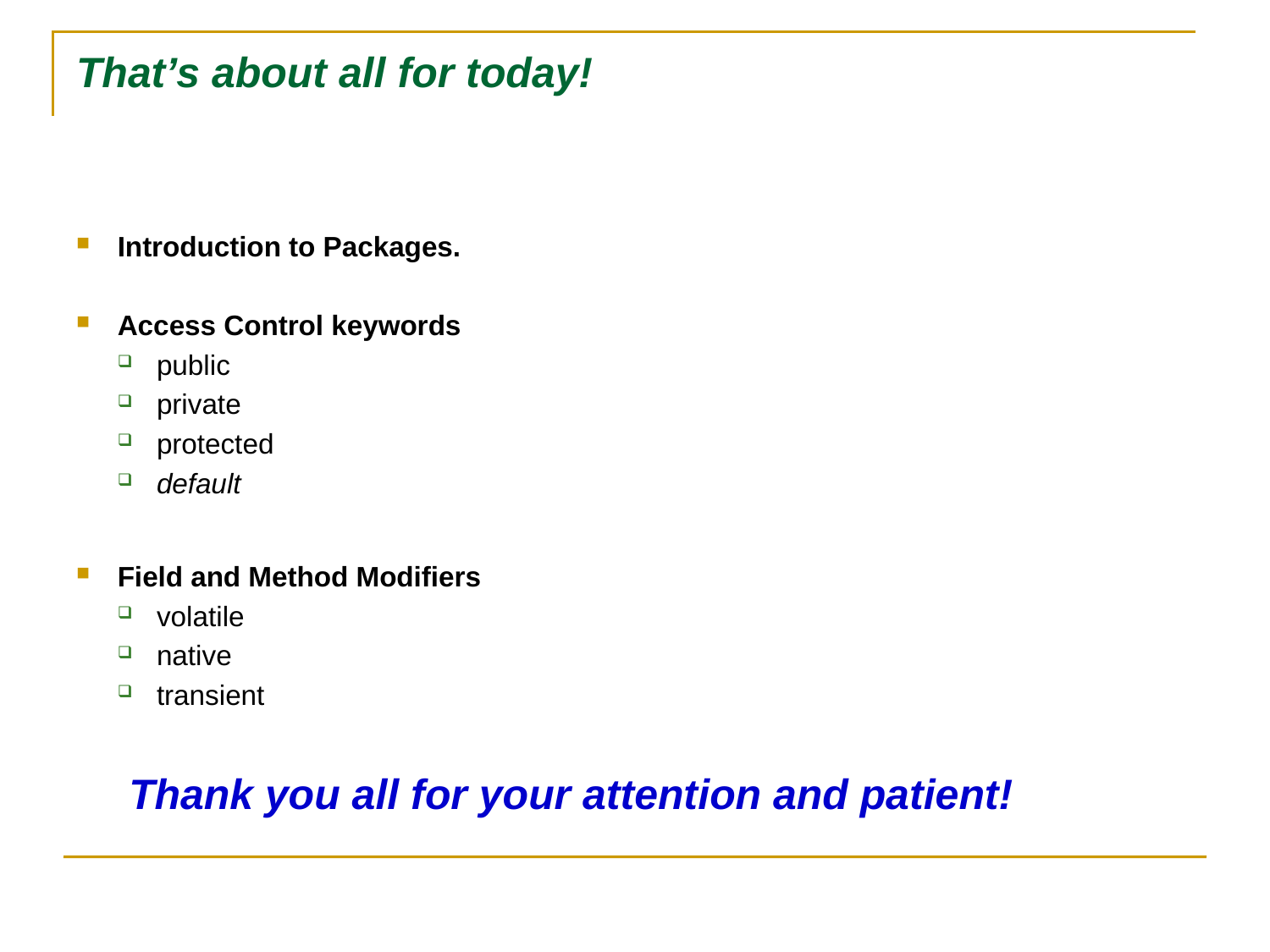

# That’s about all for today!
Introduction to Packages.

Access Control keywords
public
private
protected
default

Field and Method Modifiers
volatile
native
transient

Thank you all for your attention and patient!